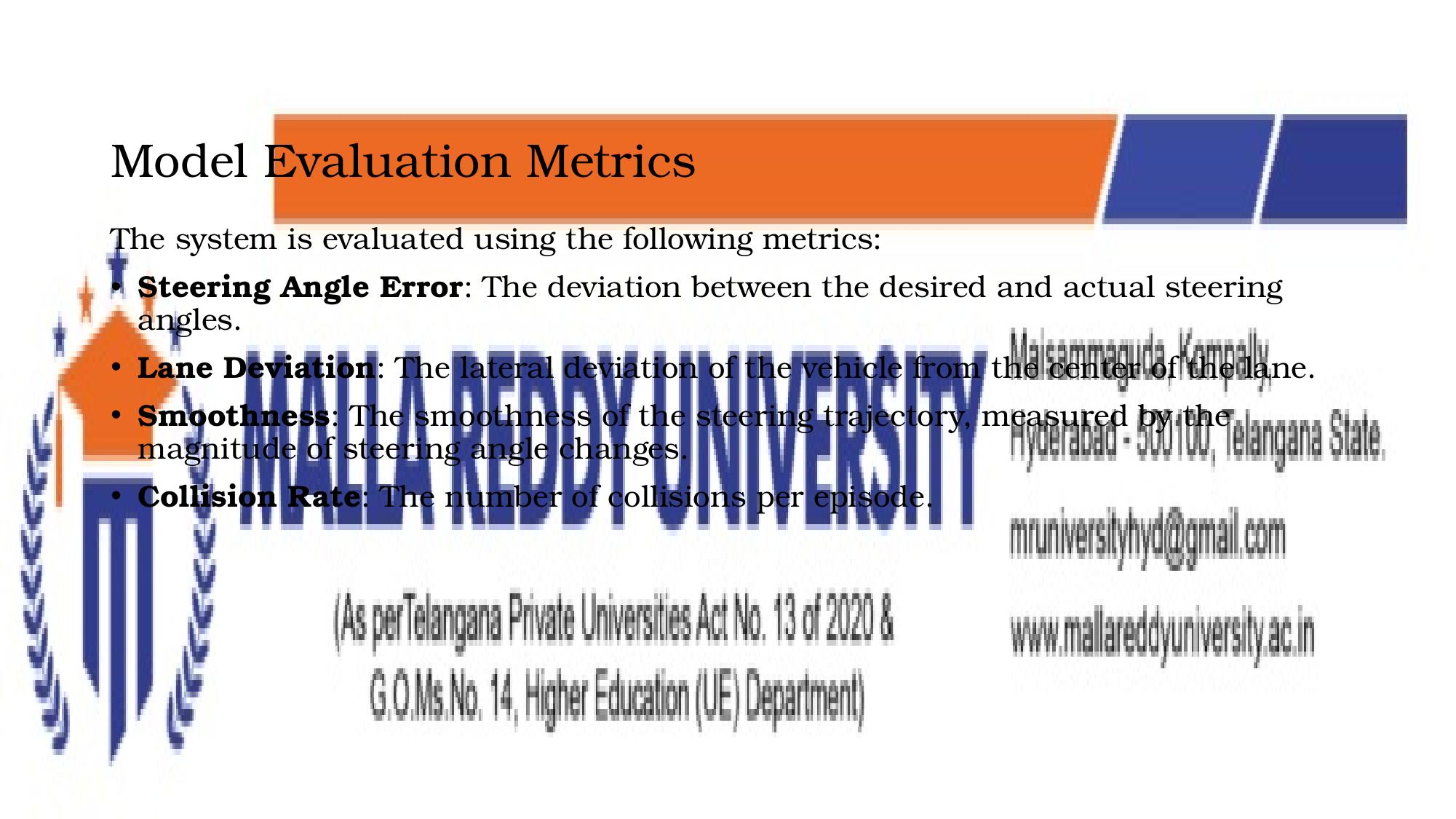

# Model Evaluation Metrics
The system is evaluated using the following metrics:
Steering Angle Error: The deviation between the desired and actual steering angles.
Lane Deviation: The lateral deviation of the vehicle from the center of the lane.
Smoothness: The smoothness of the steering trajectory, measured by the magnitude of steering angle changes.
Collision Rate: The number of collisions per episode.